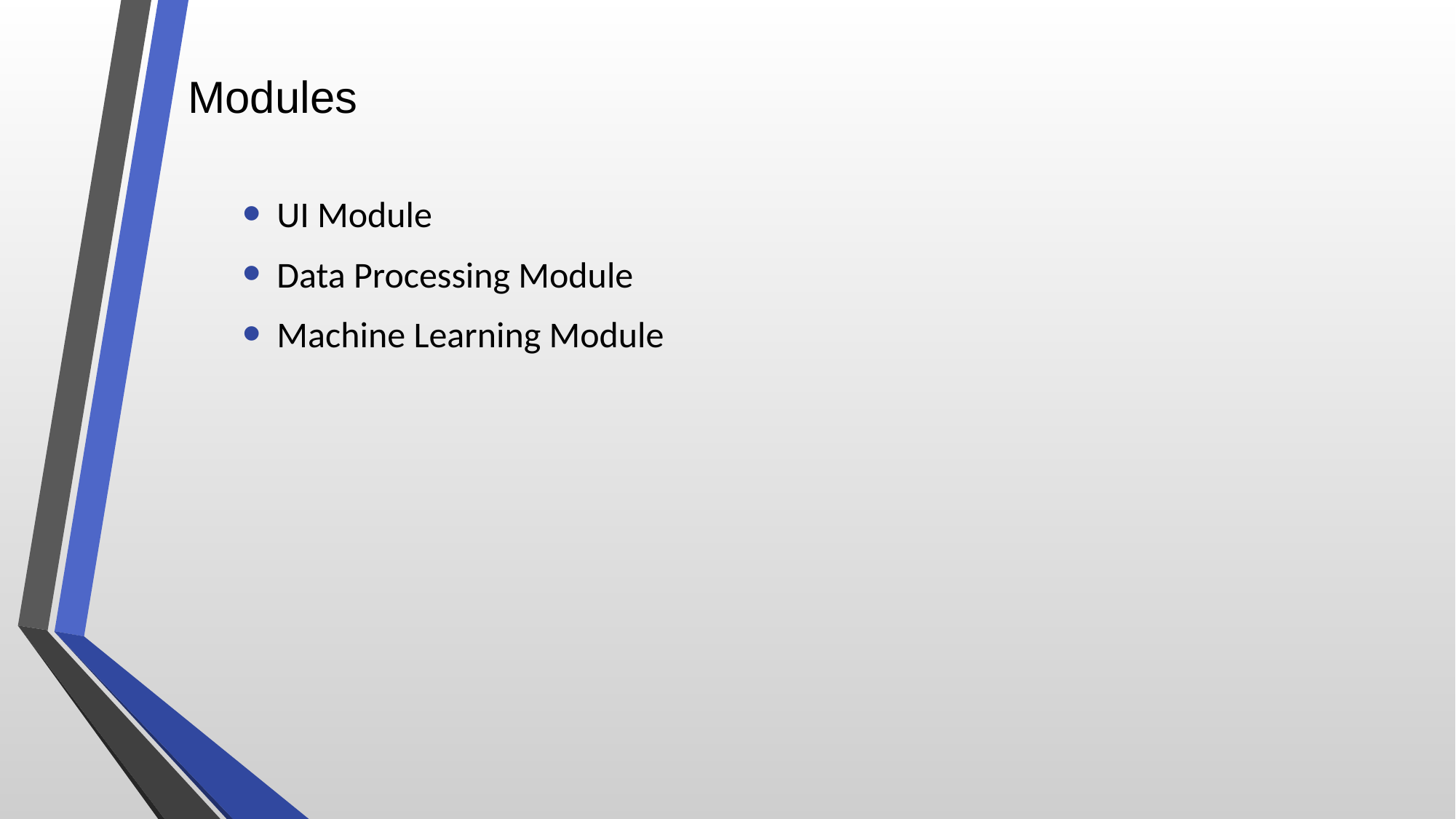

# Modules
UI Module
Data Processing Module
Machine Learning Module